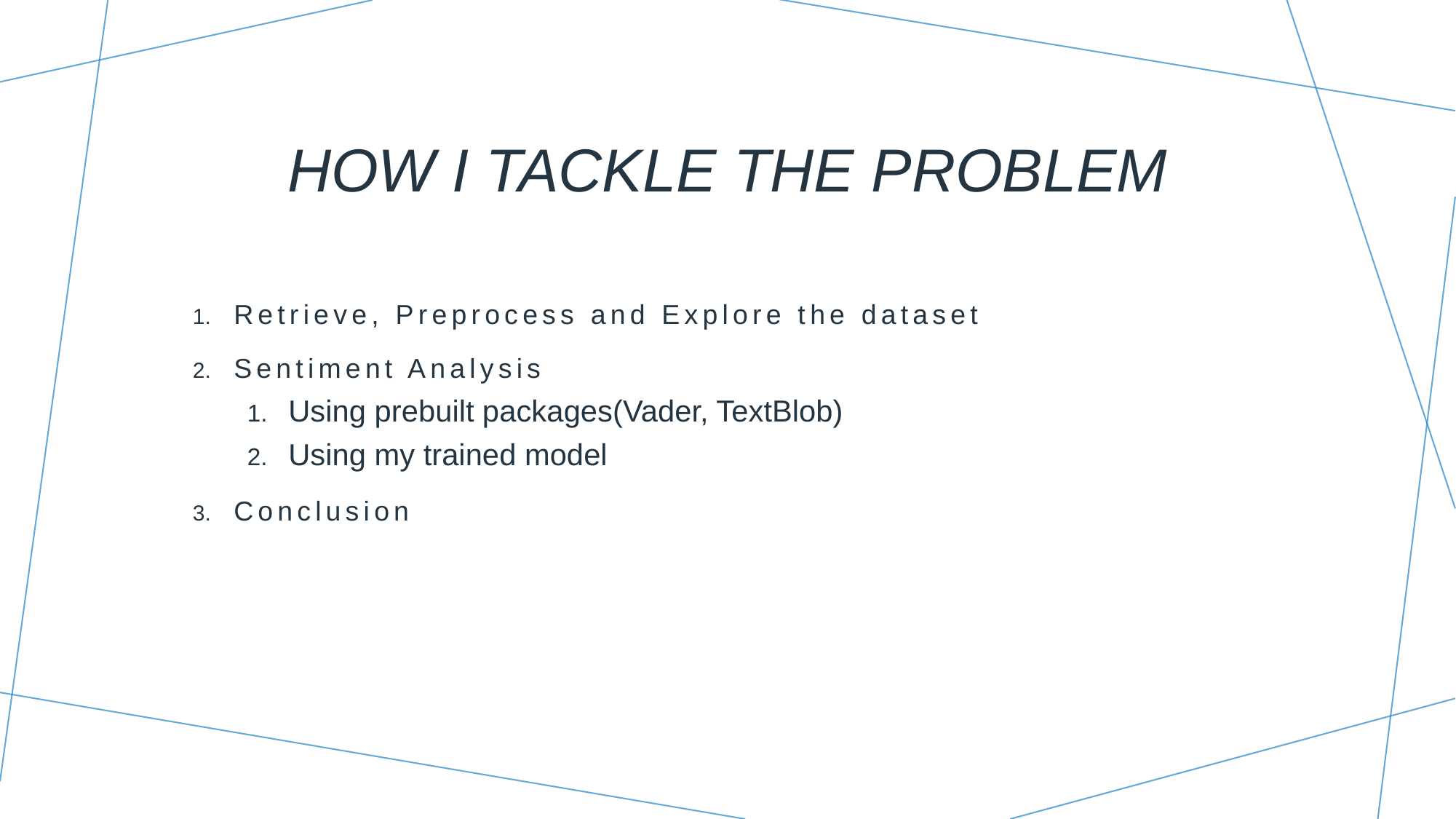

# How I tackle the problem
Retrieve, Preprocess and Explore the dataset
Sentiment Analysis
Using prebuilt packages(Vader, TextBlob)
Using my trained model
Conclusion